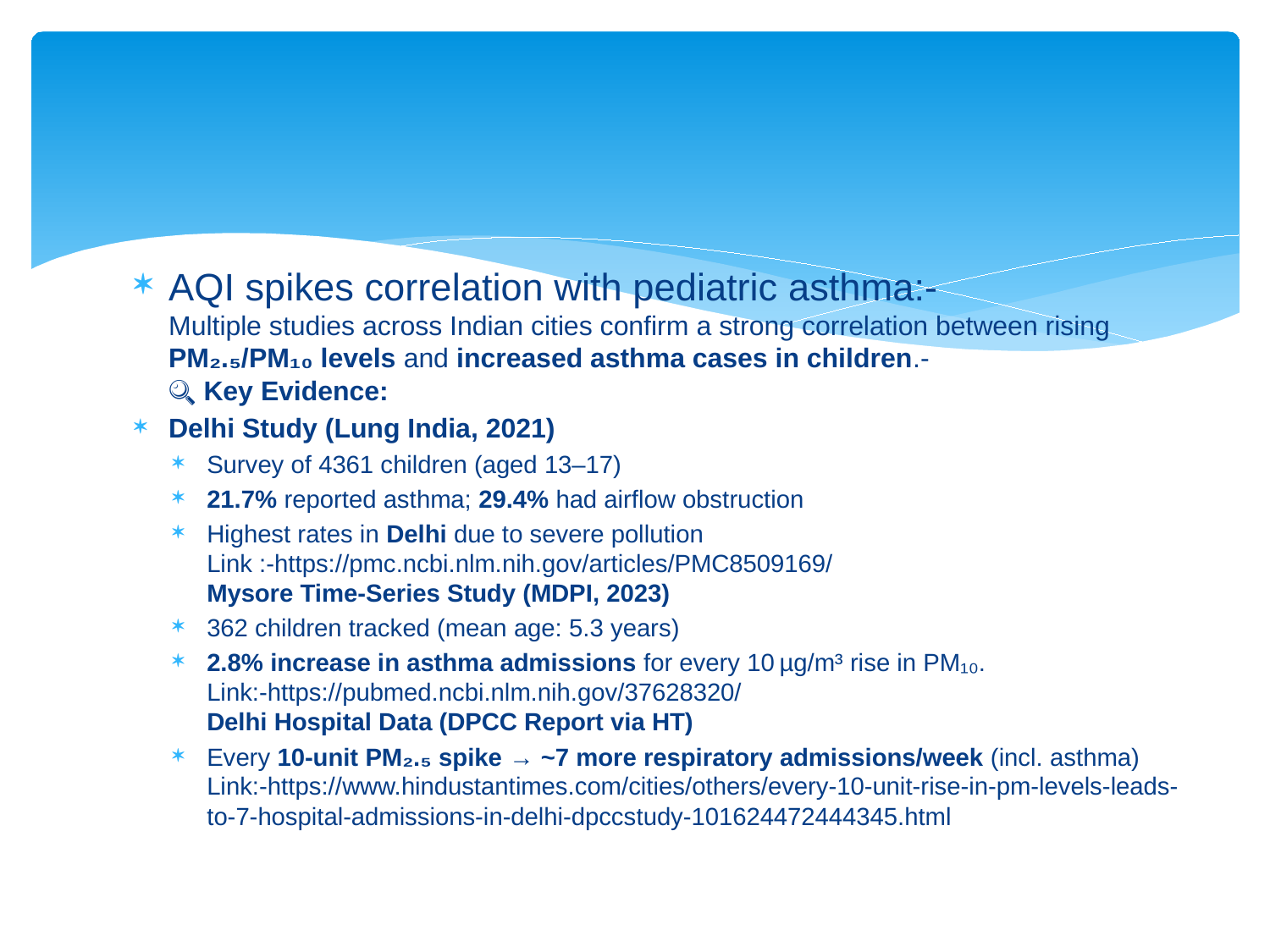

AQI spikes correlation with pediatric asthma:-
Multiple studies across Indian cities confirm a strong correlation between rising PM₂.₅/PM₁₀ levels and increased asthma cases in children.-
🔍 Key Evidence:
Delhi Study (Lung India, 2021)
Survey of 4361 children (aged 13–17)
21.7% reported asthma; 29.4% had airflow obstruction
Highest rates in Delhi due to severe pollution
Link :-https://pmc.ncbi.nlm.nih.gov/articles/PMC8509169/
Mysore Time-Series Study (MDPI, 2023)
362 children tracked (mean age: 5.3 years)
2.8% increase in asthma admissions for every 10 µg/m³ rise in PM₁₀.
Link:-https://pubmed.ncbi.nlm.nih.gov/37628320/
Delhi Hospital Data (DPCC Report via HT)
Every 10-unit PM₂.₅ spike → ~7 more respiratory admissions/week (incl. asthma)
Link:-https://www.hindustantimes.com/cities/others/every-10-unit-rise-in-pm-levels-leads-to-7-hospital-admissions-in-delhi-dpccstudy-101624472444345.html